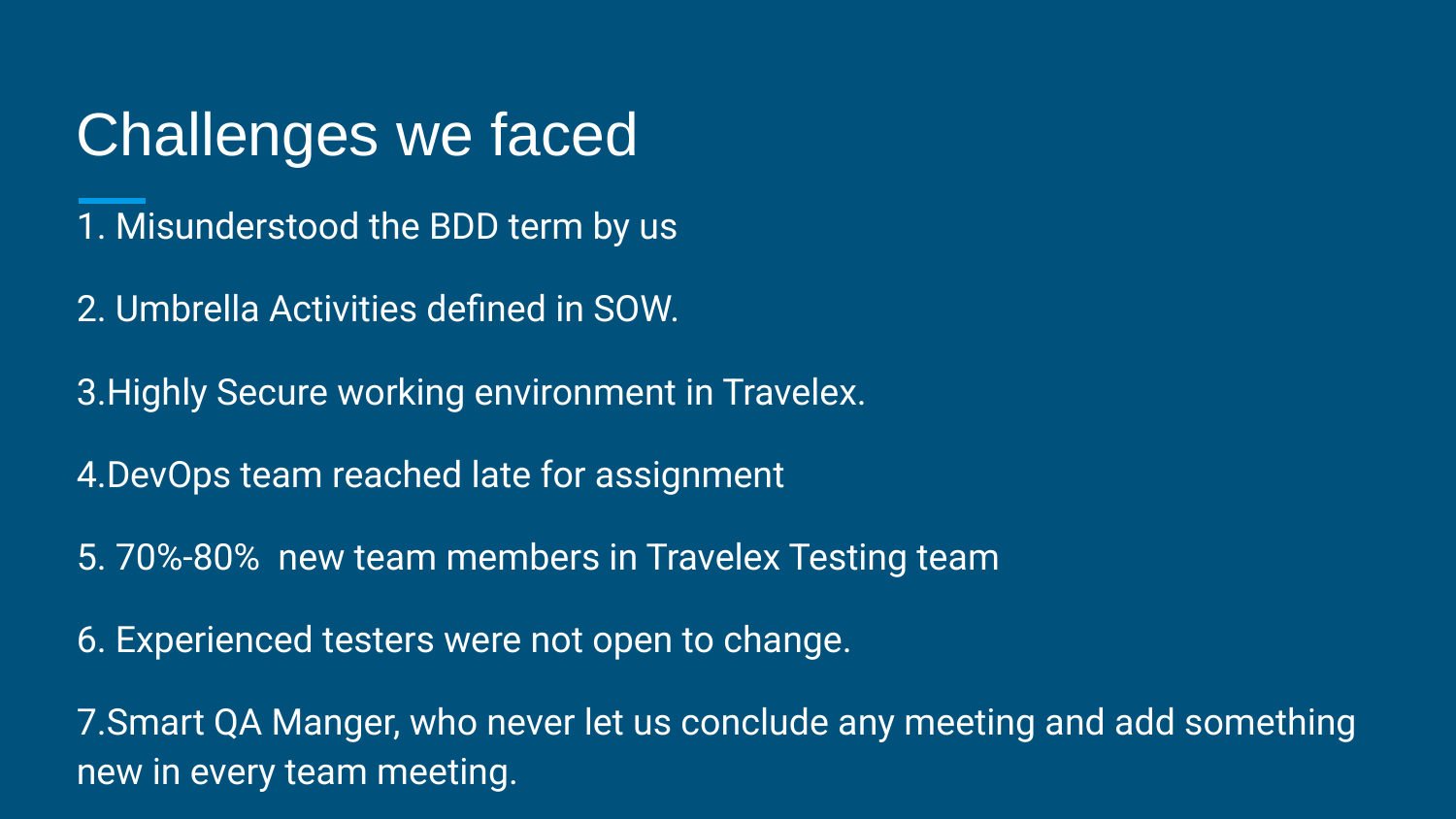

# Challenges we faced
1. Misunderstood the BDD term by us
2. Umbrella Activities defined in SOW.
3.Highly Secure working environment in Travelex.
4.DevOps team reached late for assignment
5. 70%-80%  new team members in Travelex Testing team
6. Experienced testers were not open to change.
7.Smart QA Manger, who never let us conclude any meeting and add something new in every team meeting.